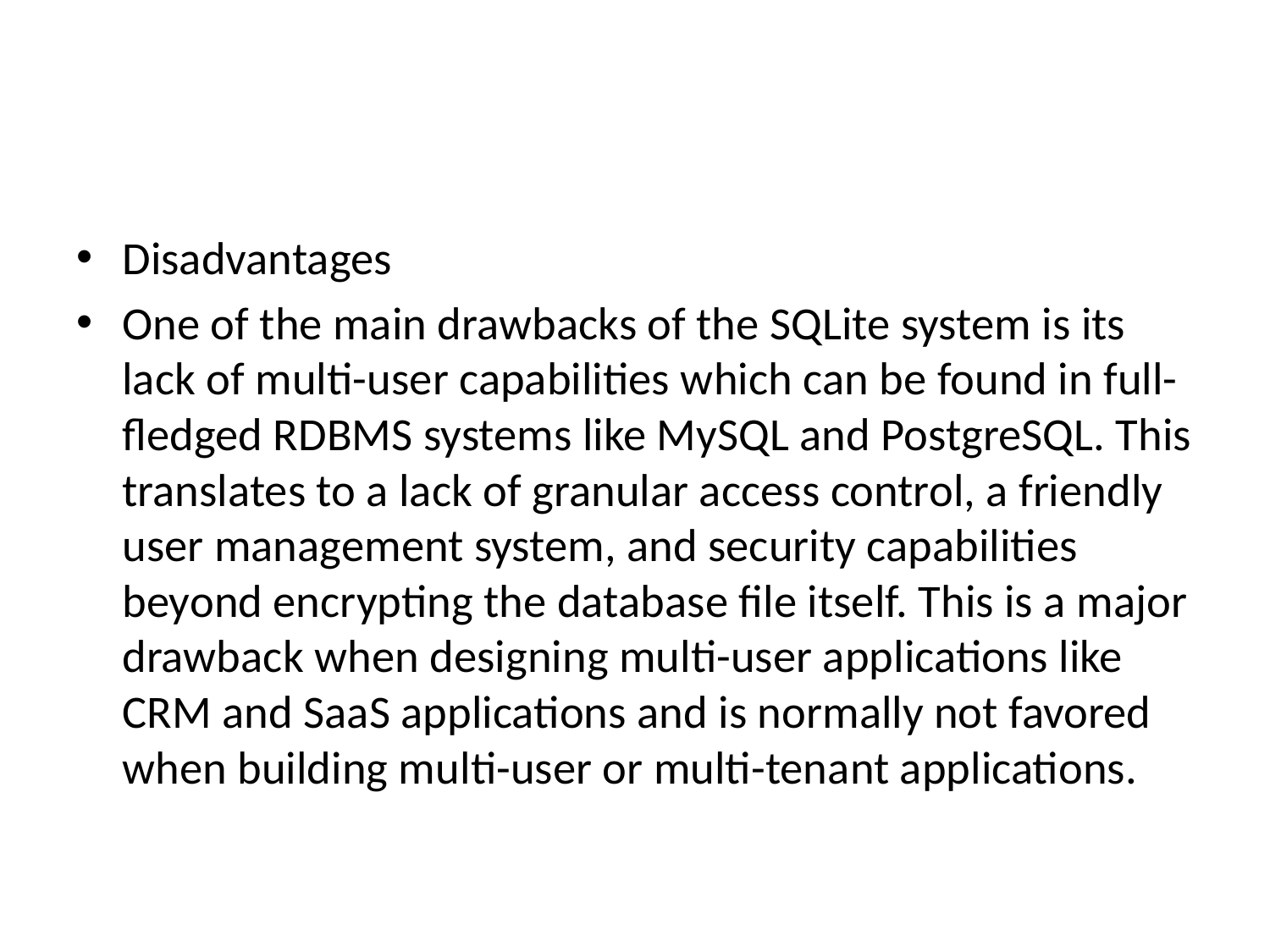

#
Disadvantages
One of the main drawbacks of the SQLite system is its lack of multi-user capabilities which can be found in full-fledged RDBMS systems like MySQL and PostgreSQL. This translates to a lack of granular access control, a friendly user management system, and security capabilities beyond encrypting the database file itself. This is a major drawback when designing multi-user applications like CRM and SaaS applications and is normally not favored when building multi-user or multi-tenant applications.